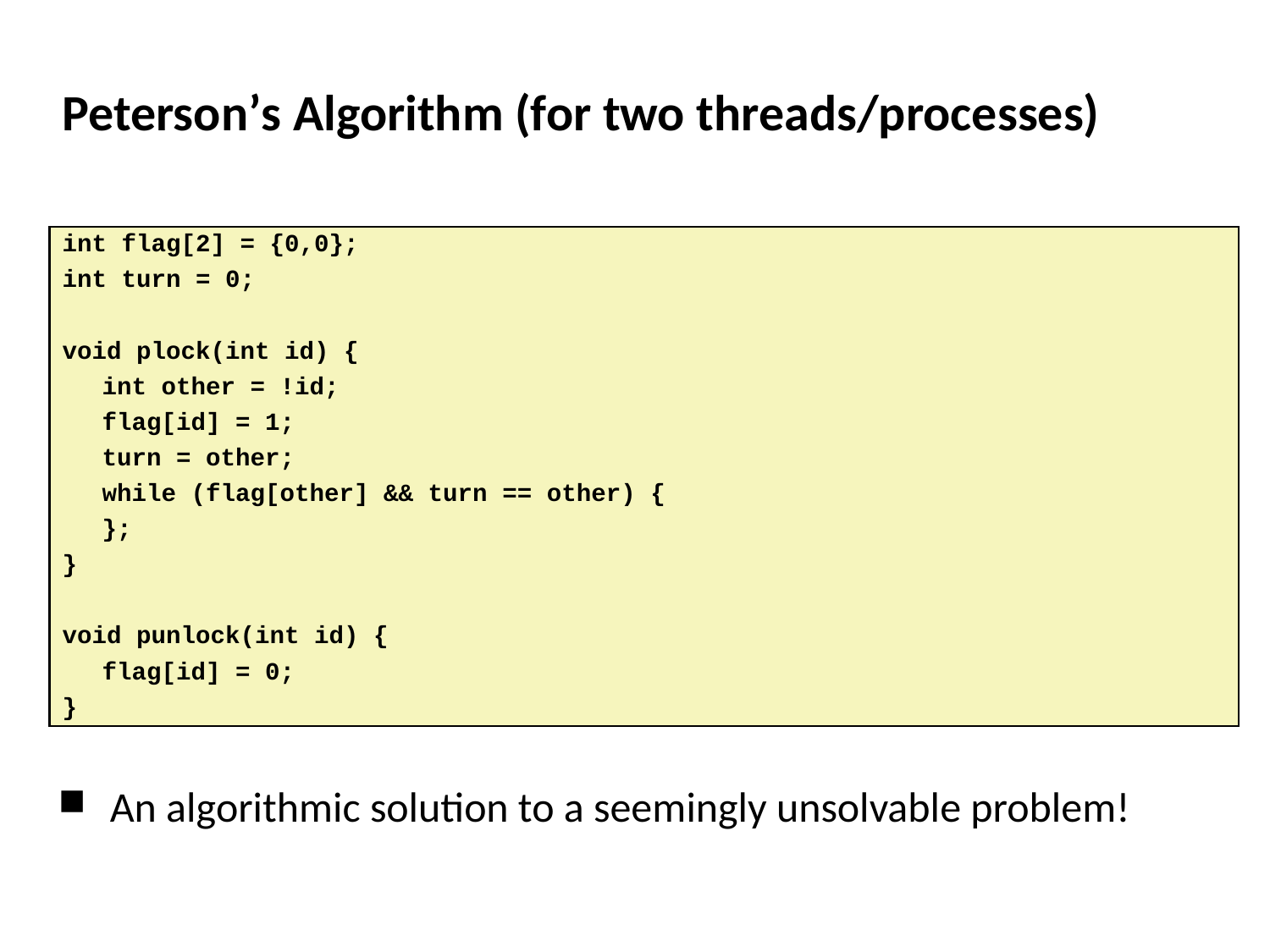

# Peterson’s Algorithm (for two threads/processes)
int flag[2] = {0,0};
int turn = 0;

void plock(int id) {
	int other = !id;
	flag[id] = 1;
	turn = other;
	while (flag[other] && turn == other) {
	};
}

void punlock(int id) {
	flag[id] = 0;
}
An algorithmic solution to a seemingly unsolvable problem!